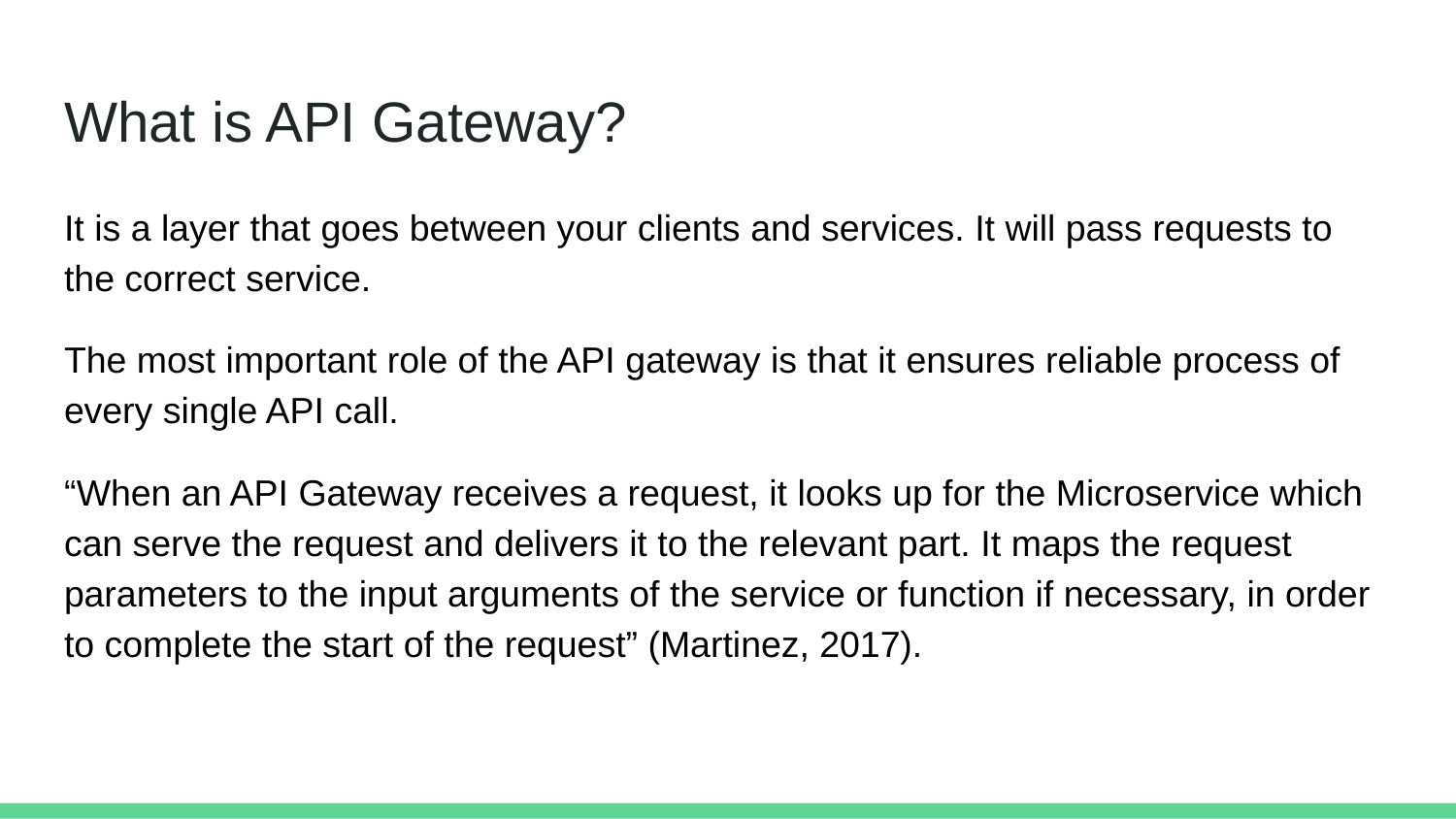

# What is API Gateway?
It is a layer that goes between your clients and services. It will pass requests to the correct service.
The most important role of the API gateway is that it ensures reliable process of every single API call.
“When an API Gateway receives a request, it looks up for the Microservice which can serve the request and delivers it to the relevant part. It maps the request parameters to the input arguments of the service or function if necessary, in order to complete the start of the request” (Martinez, 2017).